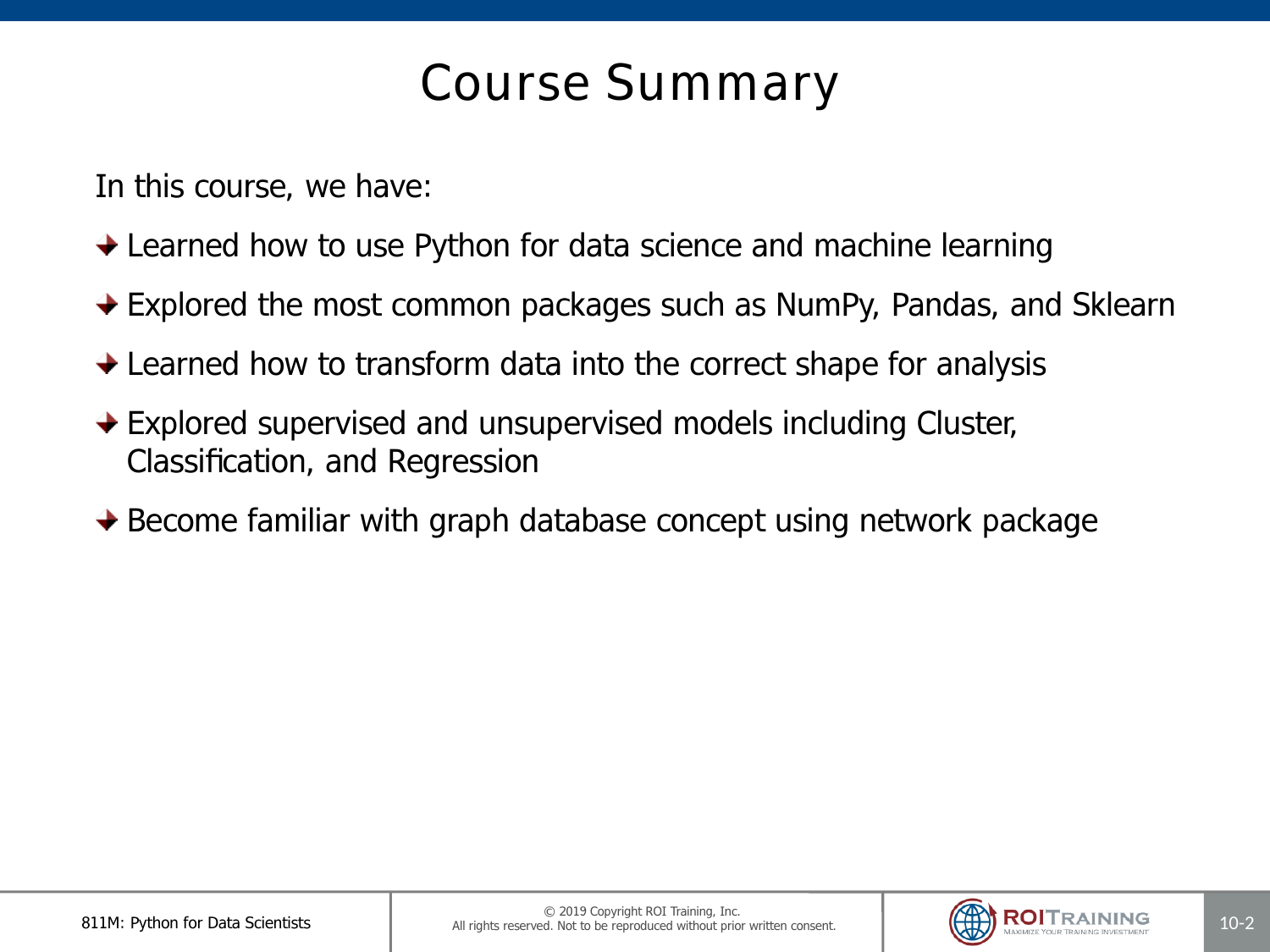

# Course Summary
In this course, we have:
Learned how to use Python for data science and machine learning
Explored the most common packages such as NumPy, Pandas, and Sklearn
Learned how to transform data into the correct shape for analysis
Explored supervised and unsupervised models including Cluster, Classification, and Regression
Become familiar with graph database concept using network package